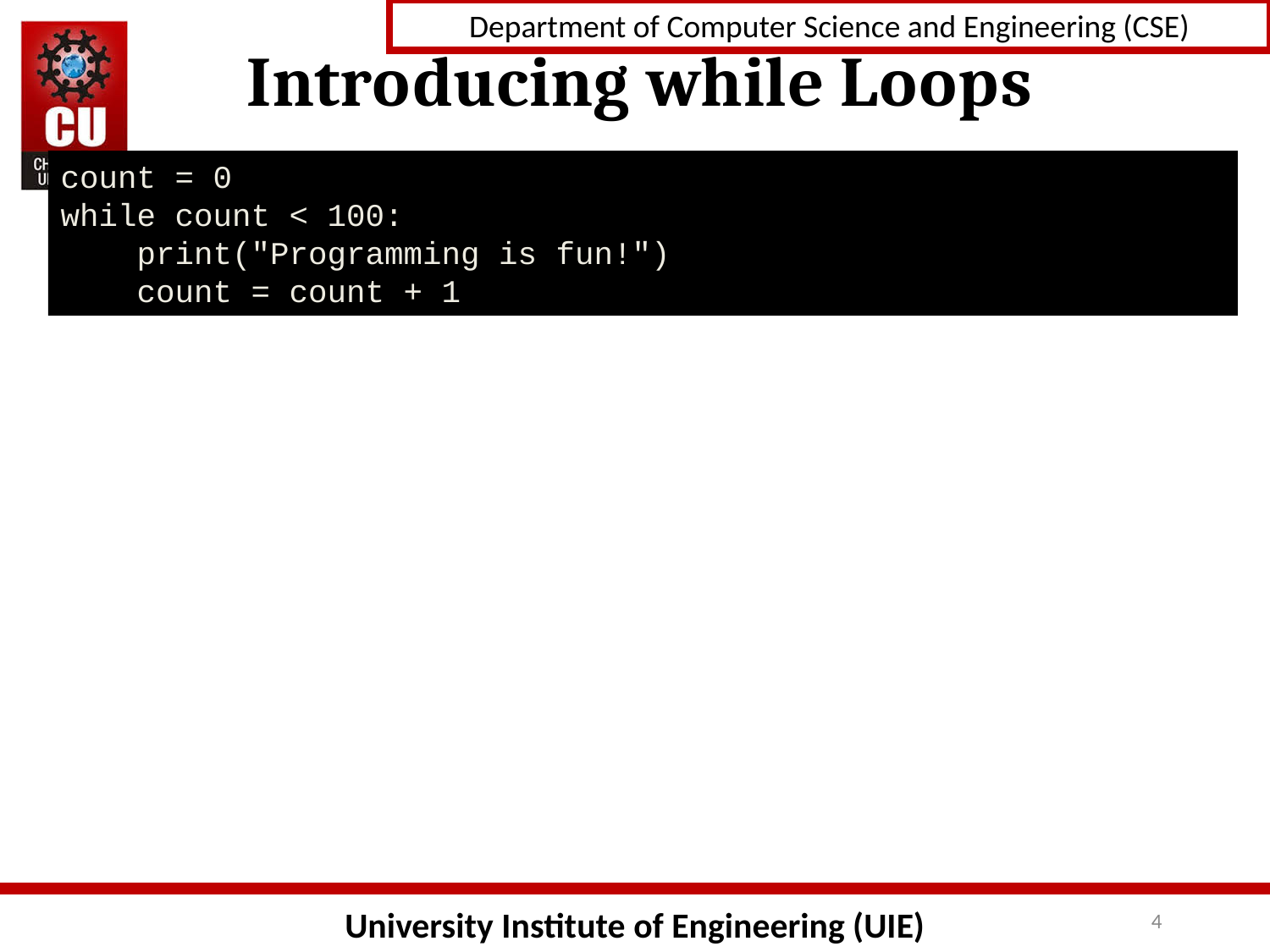

# Introducing while Loops
count = 0
while count < 100:
    print("Programming is fun!")
    count = count + 1

4